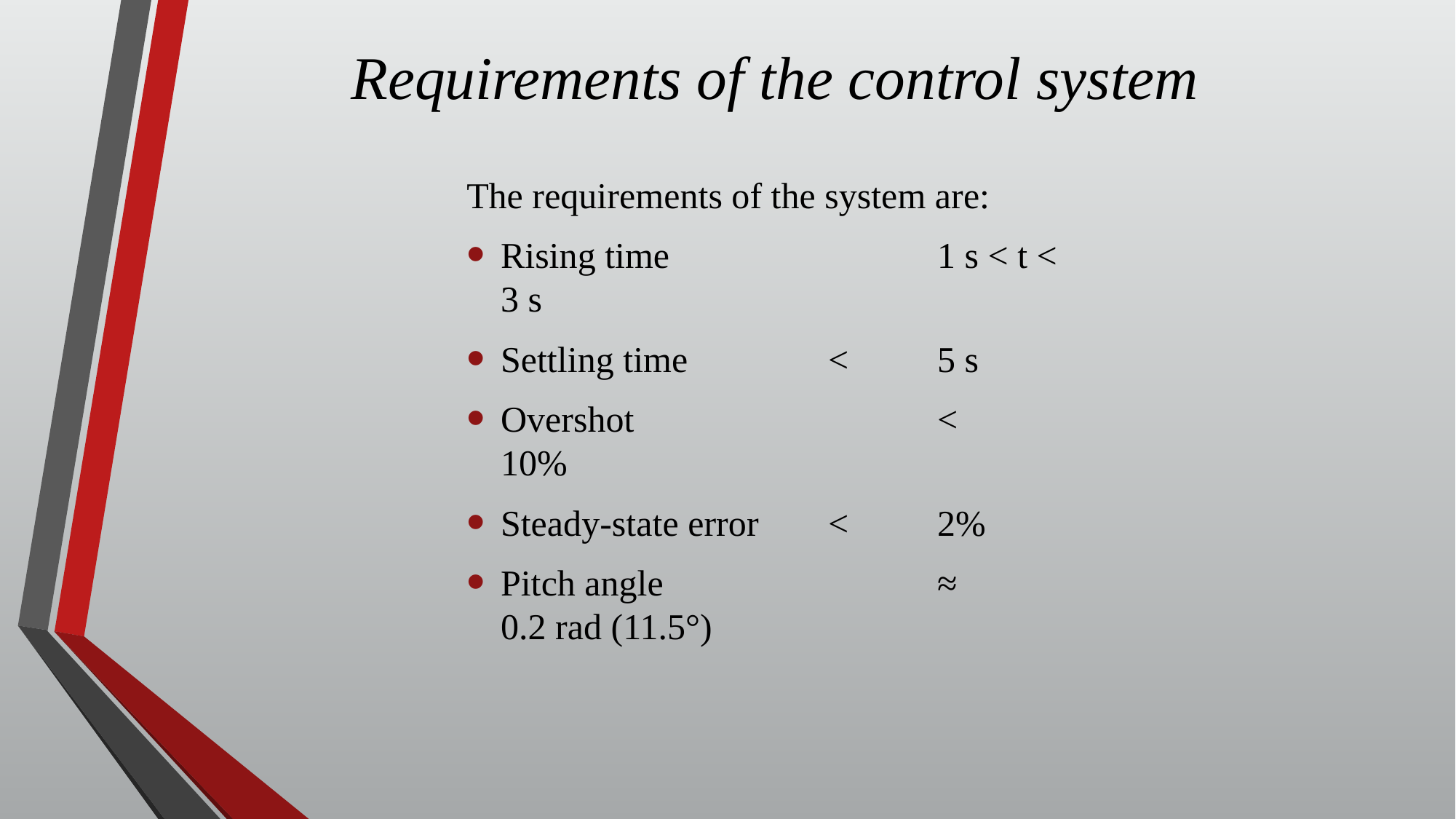

# Requirements of the control system
The requirements of the system are:
Rising time			1 s < t < 3 s
Settling time 		<	5 s
Overshot			<	10%
Steady-state error	<	2%
Pitch angle			≈	0.2 rad (11.5°)